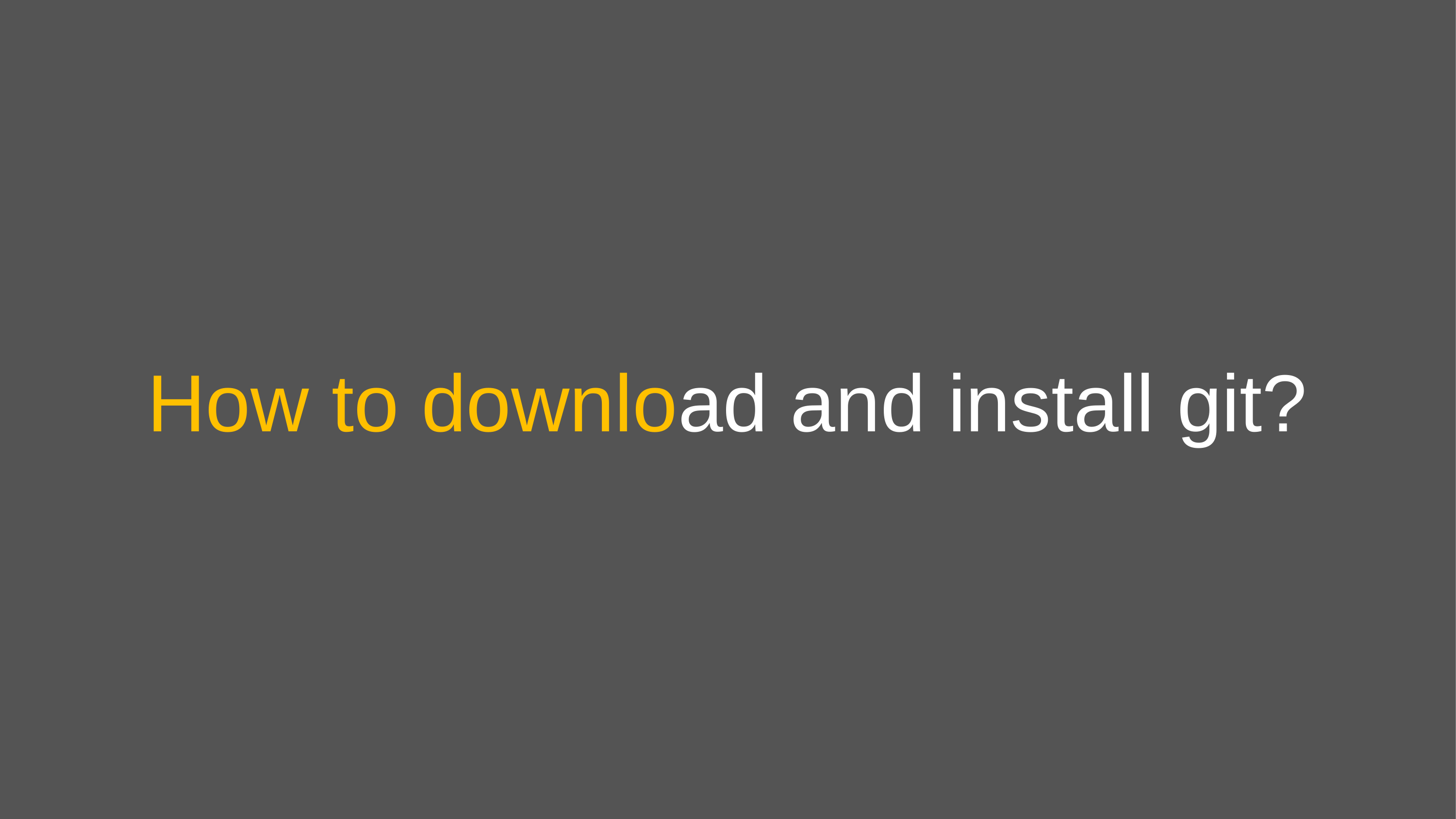

# How to download and install git?